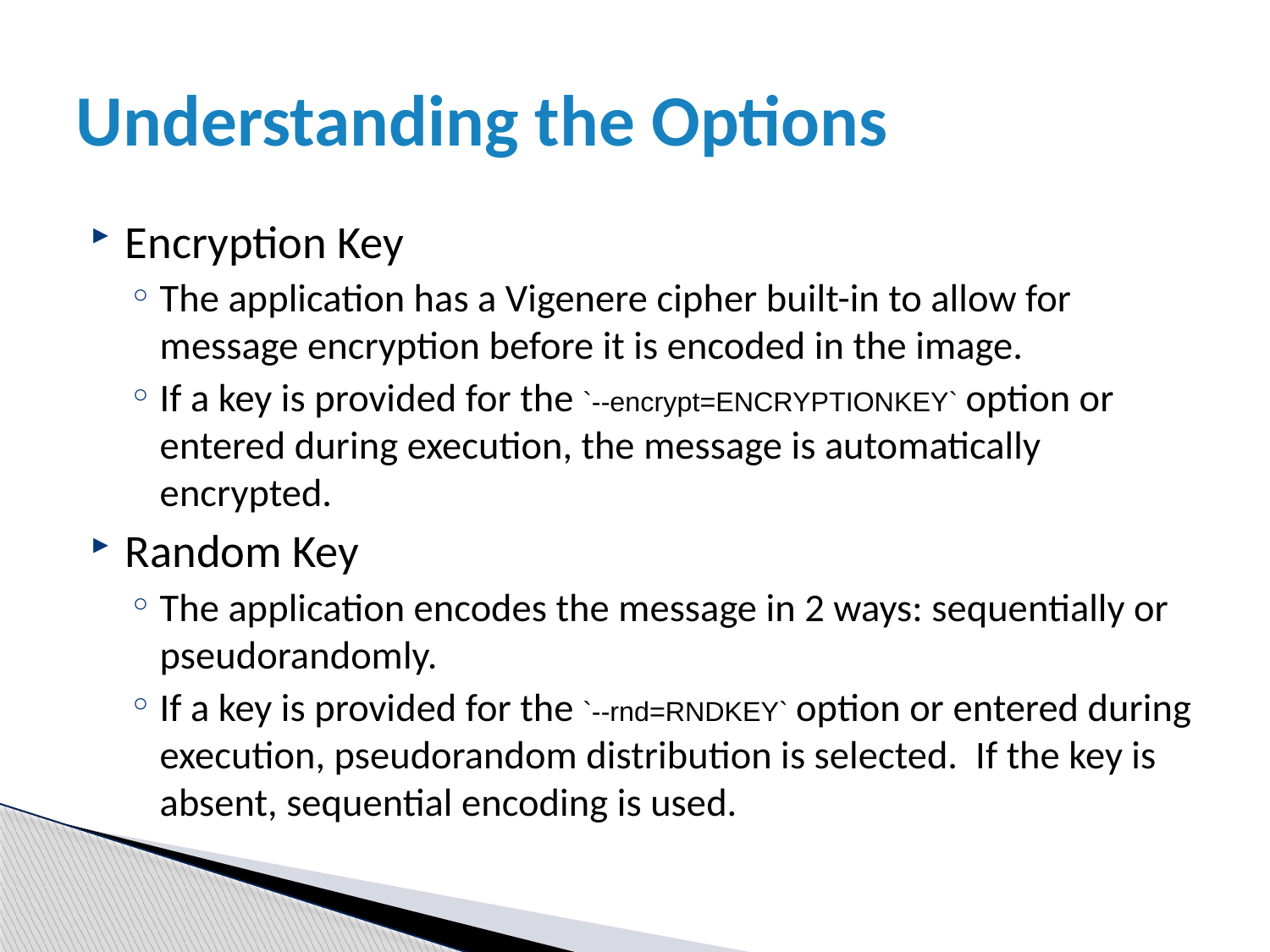

# Understanding the Options
Encryption Key
The application has a Vigenere cipher built-in to allow for message encryption before it is encoded in the image.
If a key is provided for the `--encrypt=ENCRYPTIONKEY` option or entered during execution, the message is automatically encrypted.
Random Key
The application encodes the message in 2 ways: sequentially or pseudorandomly.
If a key is provided for the `--rnd=RNDKEY` option or entered during execution, pseudorandom distribution is selected.  If the key is absent, sequential encoding is used.